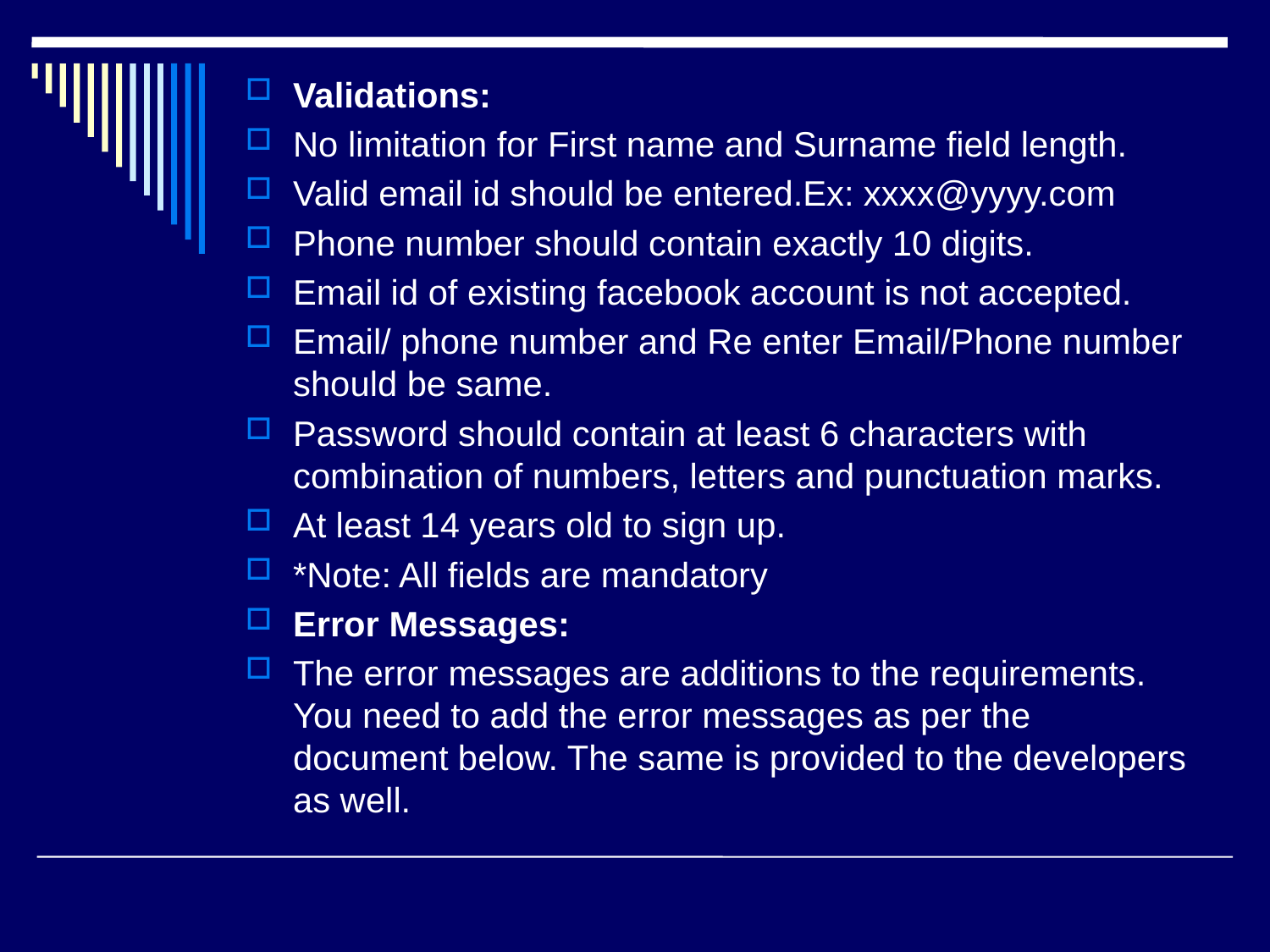

Validations:
No limitation for First name and Surname field length.
Valid email id should be entered.Ex: xxxx@yyyy.com
Phone number should contain exactly 10 digits.
Email id of existing facebook account is not accepted.
Email/ phone number and Re enter Email/Phone number should be same.
Password should contain at least 6 characters with combination of numbers, letters and punctuation marks.
At least 14 years old to sign up.
*Note: All fields are mandatory
Error Messages:
The error messages are additions to the requirements. You need to add the error messages as per the document below. The same is provided to the developers as well.